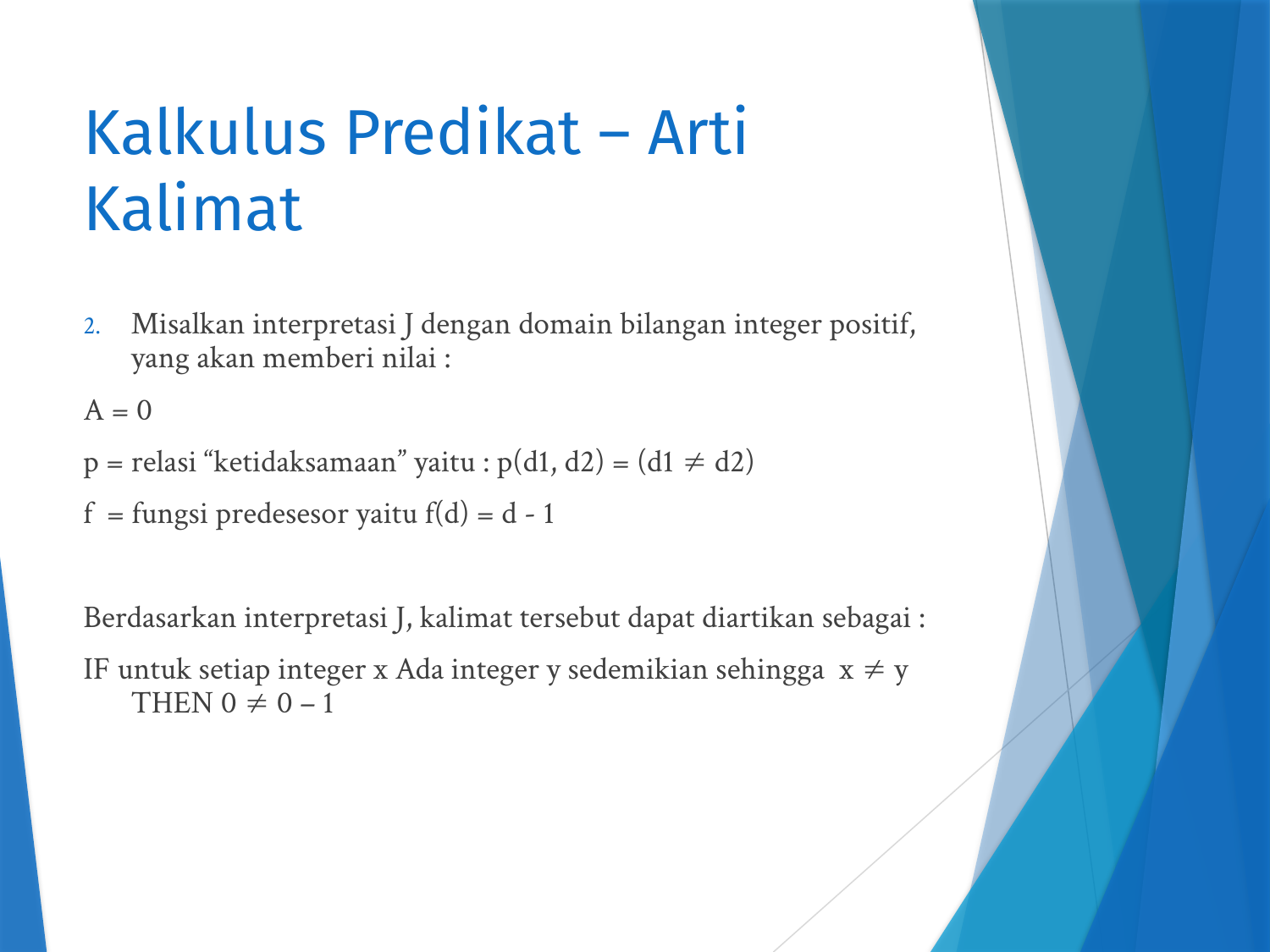

# Kalkulus Predikat – Arti Kalimat
Misalkan interpretasi J dengan domain bilangan integer positif, yang akan memberi nilai :
A = 0
p = relasi “ketidaksamaan” yaitu : p(d1, d2) = (d1 ≠ d2)
f  = fungsi predesesor yaitu f(d) = d - 1

Berdasarkan interpretasi J, kalimat tersebut dapat diartikan sebagai :
IF untuk setiap integer x Ada integer y sedemikian sehingga  x ≠ y  THEN 0 ≠ 0 – 1